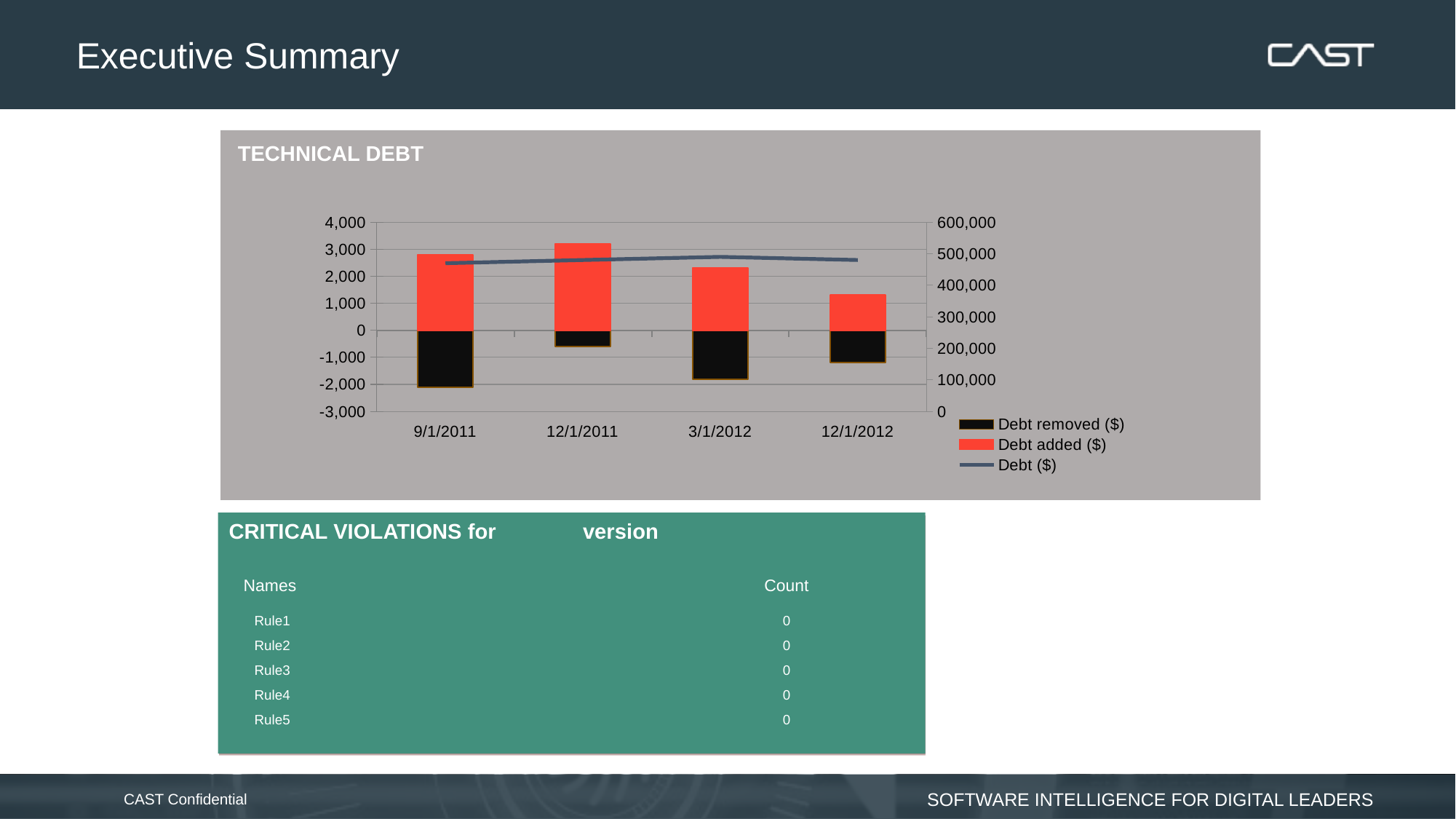

# Executive Summary

TECHNICAL DEBT

### Chart

| Category | Debt removed ($) | Debt added ($) | Debt ($) |
|---|---|---|---|
| 40787 | -2100.0 | 2800.0 | 470000.0 |
| 40878 | -600.0 | 3200.0 | 480000.0 |
| 40969 | -1800.0 | 2300.0 | 490000.0 |
| 41244 | -1200.0 | 1300.0 | 480000.0 |
version

CRITICAL VIOLATIONS for
| Names | Count |
| --- | --- |
| Rule1 | 0 |
| Rule2 | 0 |
| Rule3 | 0 |
| Rule4 | 0 |
| Rule5 | 0 |